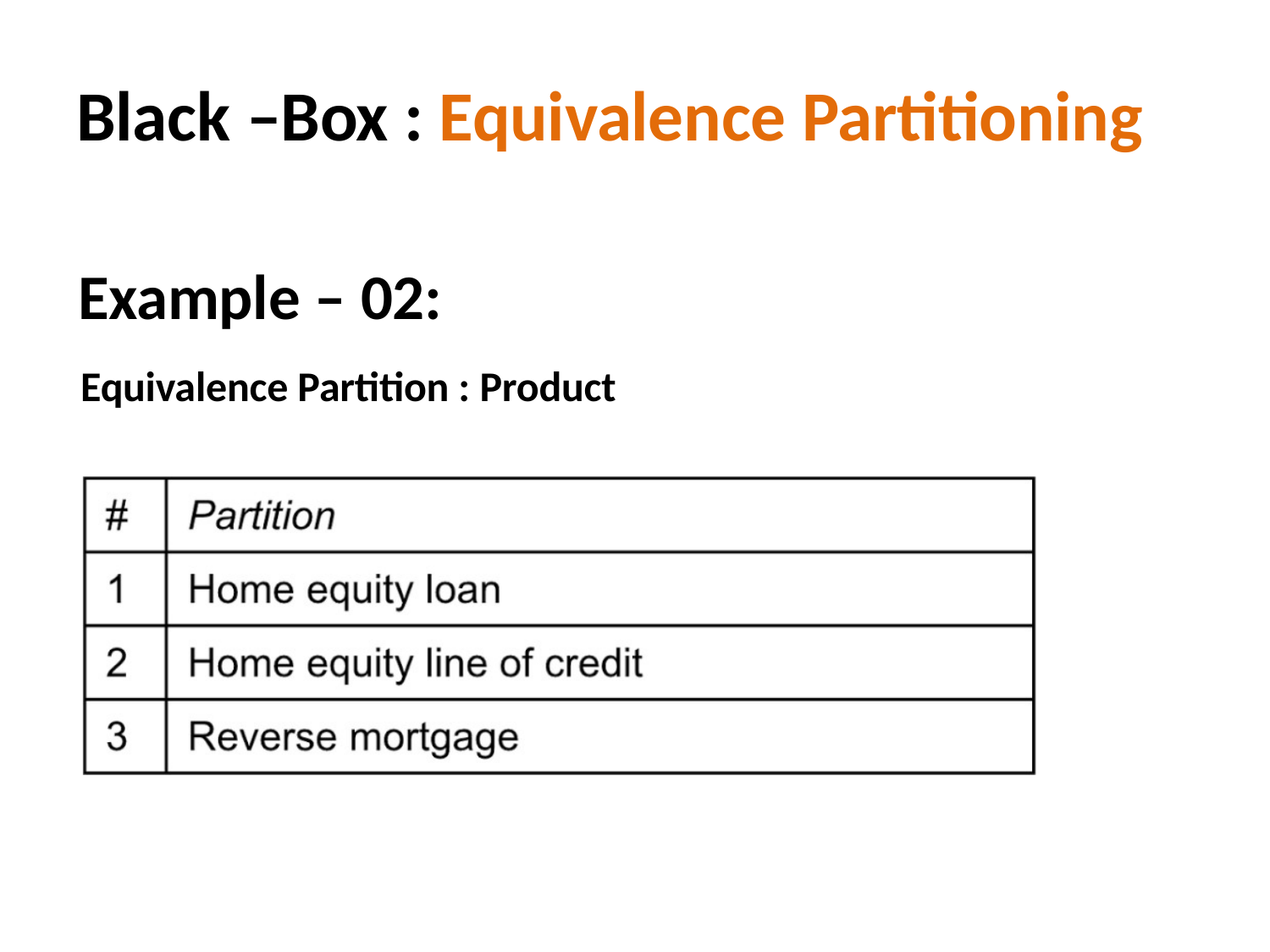

# Black –Box : Equivalence Partitioning
Example – 02:
Equivalence Partition : Product